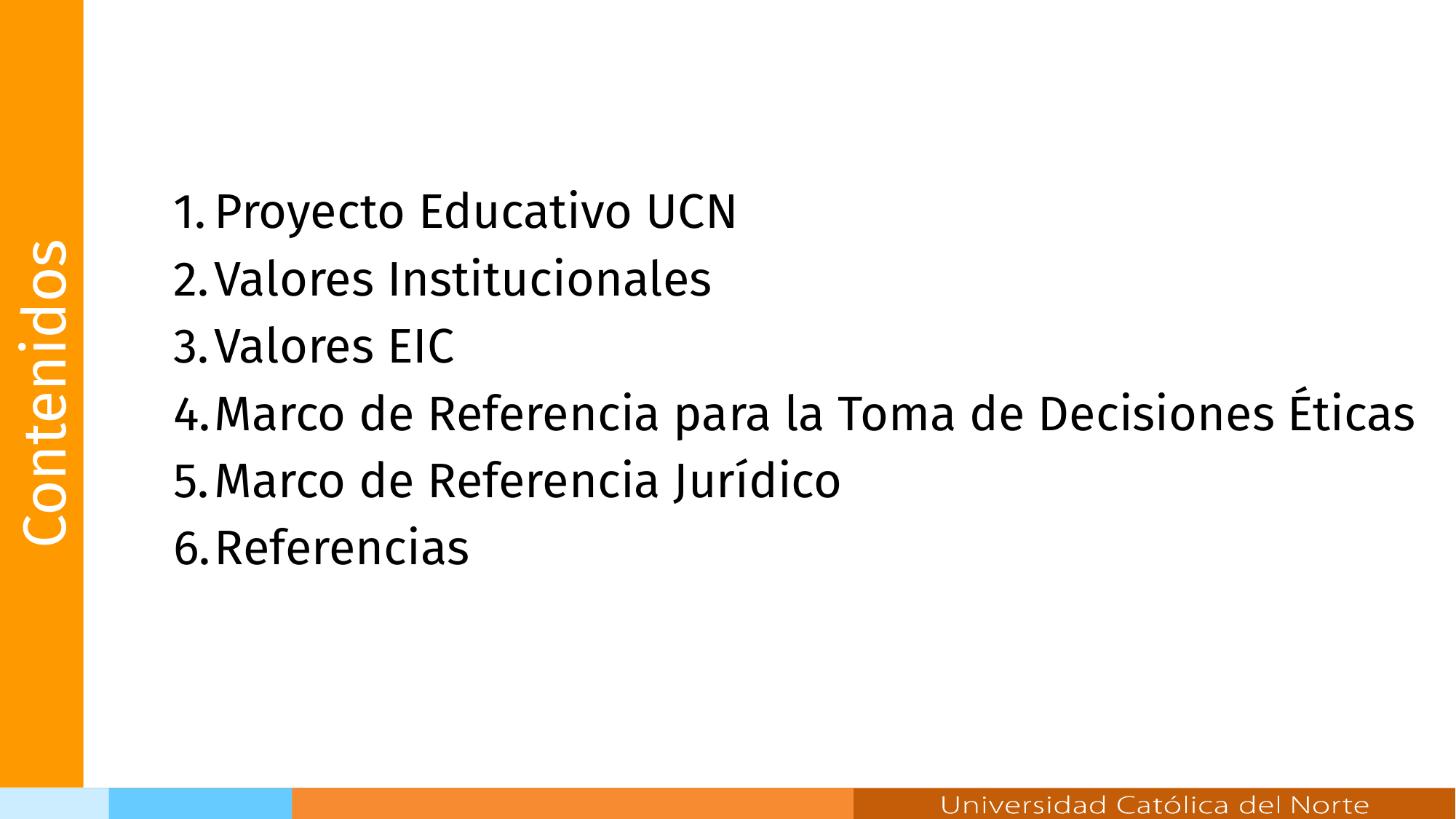

Proyecto Educativo UCN
Valores Institucionales
Valores EIC
Marco de Referencia para la Toma de Decisiones Éticas
Marco de Referencia Jurídico
Referencias
Contenidos